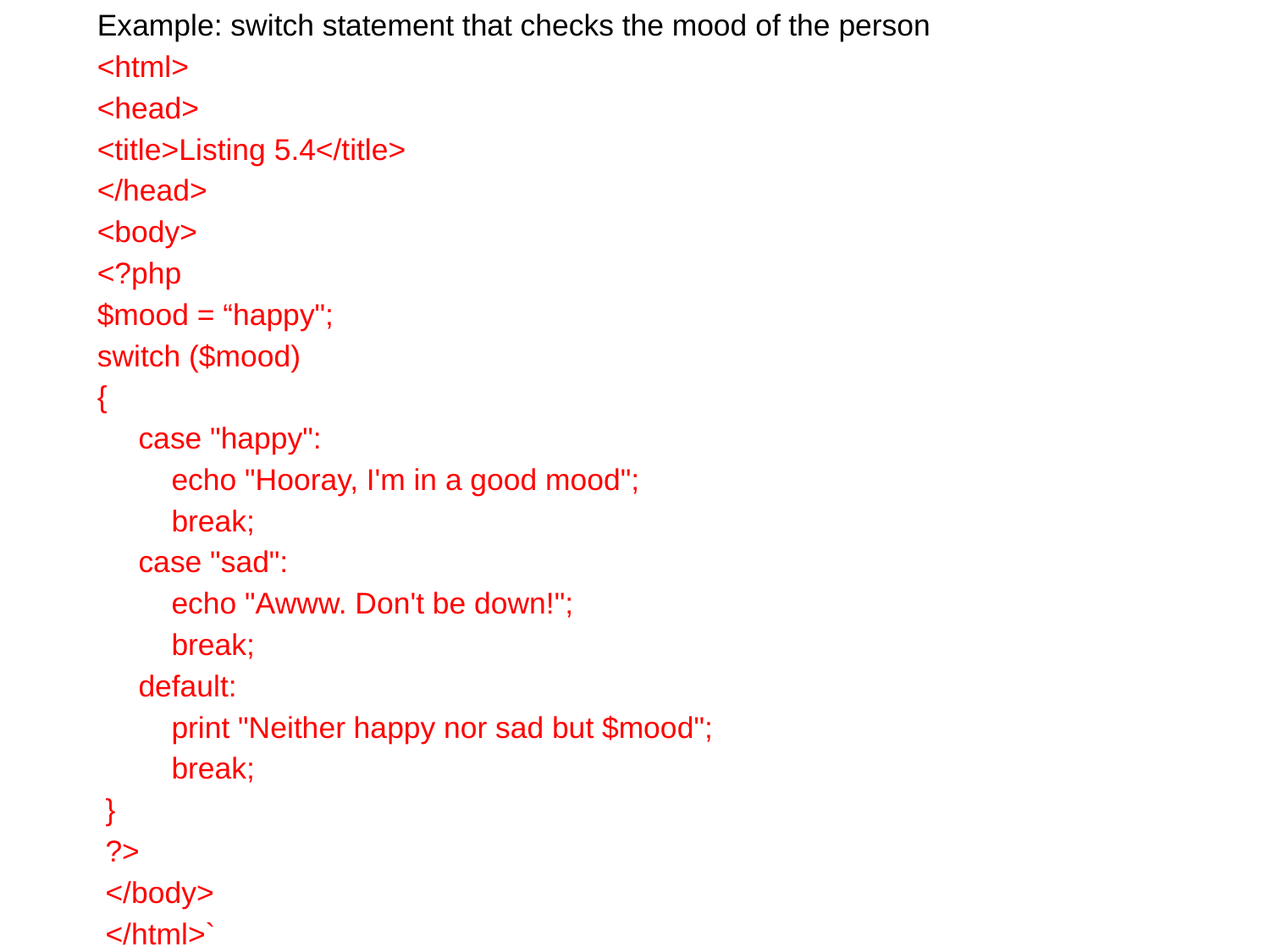

Example: switch statement that checks the mood of the person
<html>
<head>
<title>Listing 5.4</title>
</head>
<body>
<?php
$mood = “happy";
switch ($mood)
{
     case "happy":
         echo "Hooray, I'm in a good mood";
         break;
     case "sad":
         echo "Awww. Don't be down!";
         break;
     default:
         print "Neither happy nor sad but $mood";
         break;
 }
 ?>
 </body>
 </html>`